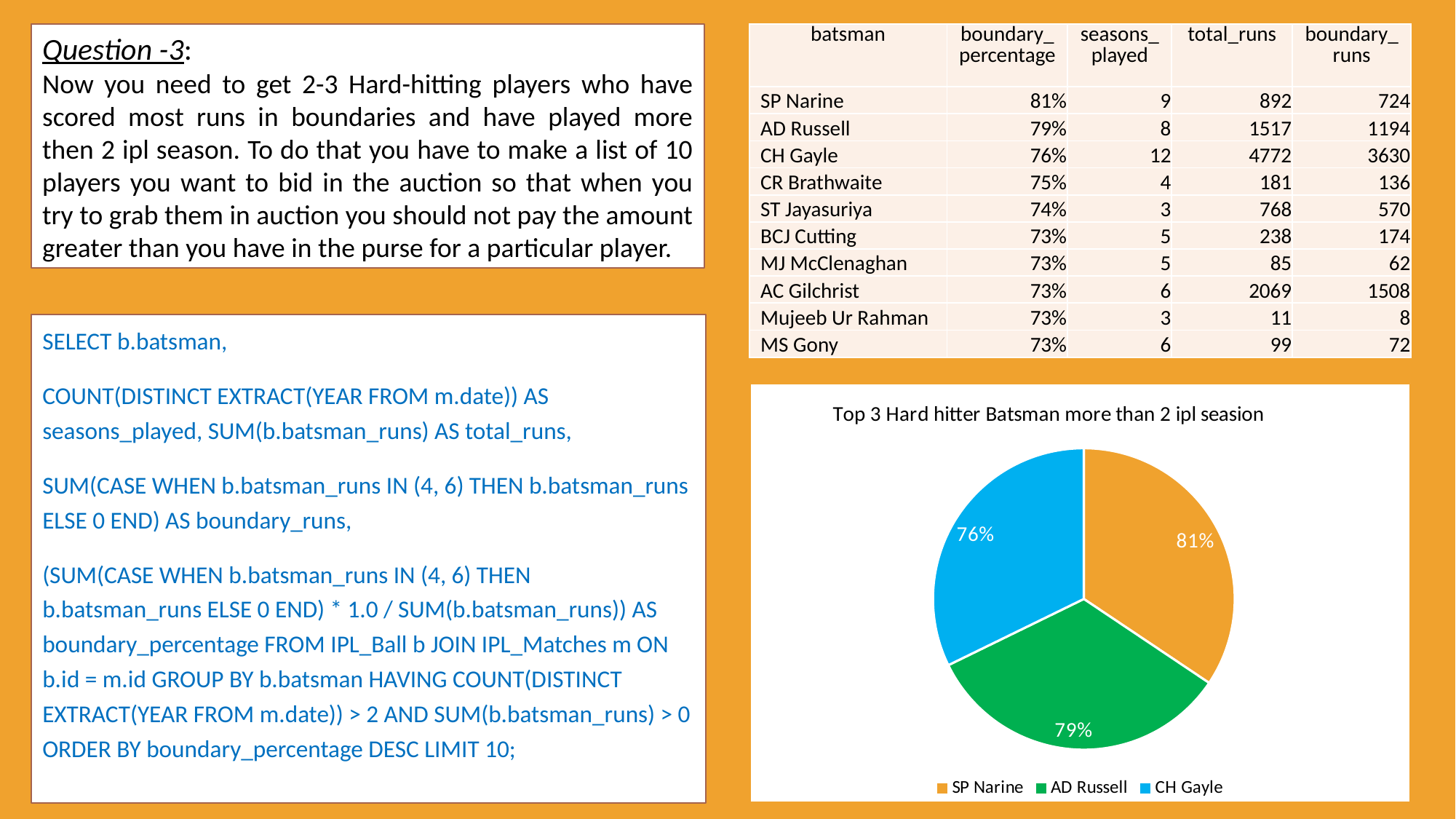

Question -3:
Now you need to get 2-3 Hard-hitting players who have scored most runs in boundaries and have played more then 2 ipl season. To do that you have to make a list of 10 players you want to bid in the auction so that when you try to grab them in auction you should not pay the amount greater than you have in the purse for a particular player.
| batsman | boundary\_ percentage | seasons\_ played | total\_runs | boundary\_ runs |
| --- | --- | --- | --- | --- |
| SP Narine | 81% | 9 | 892 | 724 |
| AD Russell | 79% | 8 | 1517 | 1194 |
| CH Gayle | 76% | 12 | 4772 | 3630 |
| CR Brathwaite | 75% | 4 | 181 | 136 |
| ST Jayasuriya | 74% | 3 | 768 | 570 |
| BCJ Cutting | 73% | 5 | 238 | 174 |
| MJ McClenaghan | 73% | 5 | 85 | 62 |
| AC Gilchrist | 73% | 6 | 2069 | 1508 |
| Mujeeb Ur Rahman | 73% | 3 | 11 | 8 |
| MS Gony | 73% | 6 | 99 | 72 |
SELECT b.batsman,
COUNT(DISTINCT EXTRACT(YEAR FROM m.date)) AS seasons_played, SUM(b.batsman_runs) AS total_runs,
SUM(CASE WHEN b.batsman_runs IN (4, 6) THEN b.batsman_runs ELSE 0 END) AS boundary_runs,
(SUM(CASE WHEN b.batsman_runs IN (4, 6) THEN b.batsman_runs ELSE 0 END) * 1.0 / SUM(b.batsman_runs)) AS boundary_percentage FROM IPL_Ball b JOIN IPL_Matches m ON b.id = m.id GROUP BY b.batsman HAVING COUNT(DISTINCT EXTRACT(YEAR FROM m.date)) > 2 AND SUM(b.batsman_runs) > 0 ORDER BY boundary_percentage DESC LIMIT 10;

### Chart: Top 3 Hard hitter Batsman more than 2 ipl seasion

| Category | boundary_percentage | seasons_played |
|---|---|---|
| SP Narine | 0.811659192825112 | 9.0 |
| AD Russell | 0.787079762689518 | 8.0 |
| CH Gayle | 0.760687342833193 | 12.0 |